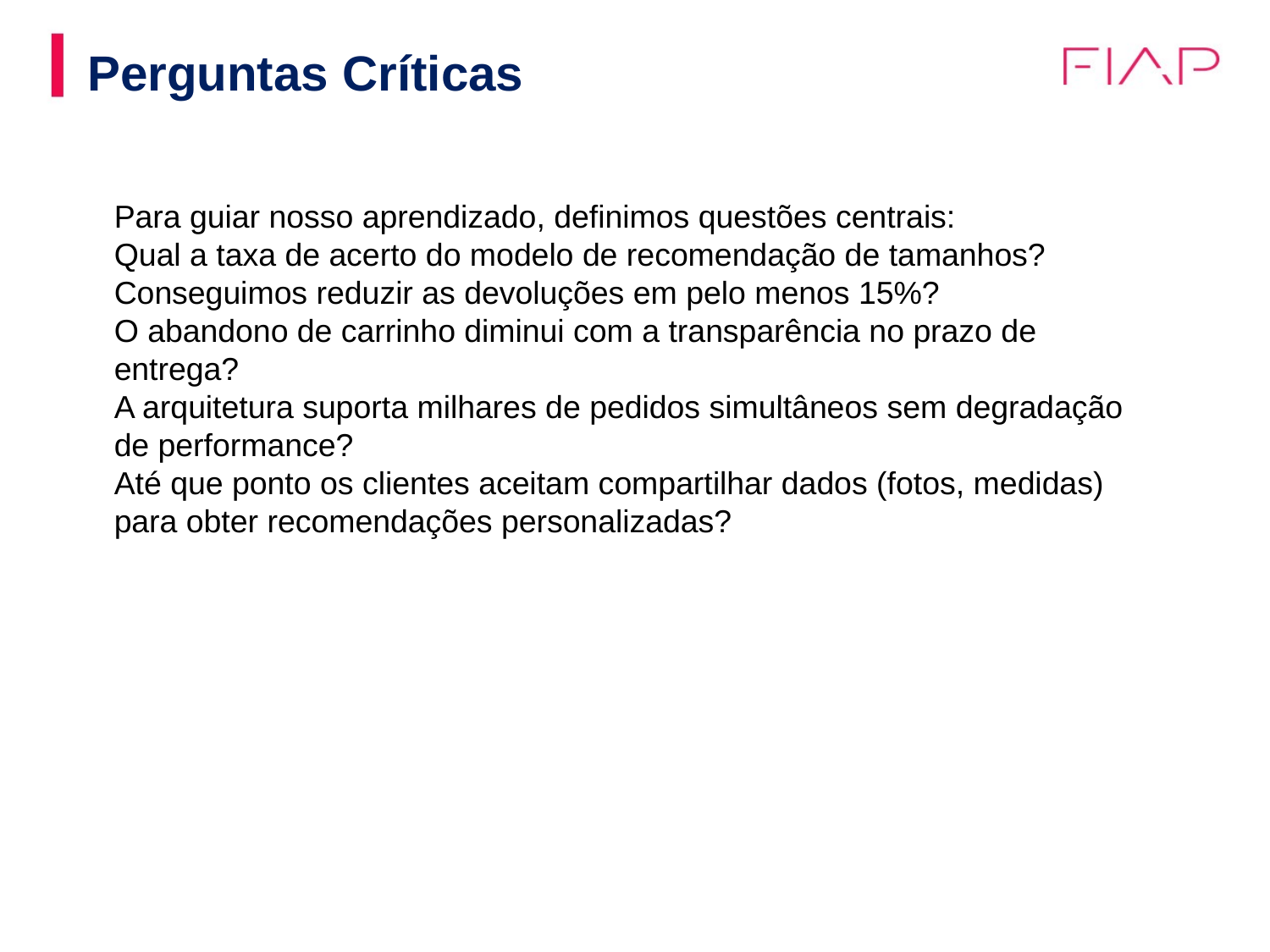

# Perguntas Críticas
Para guiar nosso aprendizado, definimos questões centrais:
Qual a taxa de acerto do modelo de recomendação de tamanhos?
Conseguimos reduzir as devoluções em pelo menos 15%?
O abandono de carrinho diminui com a transparência no prazo de entrega?
A arquitetura suporta milhares de pedidos simultâneos sem degradação de performance?
Até que ponto os clientes aceitam compartilhar dados (fotos, medidas) para obter recomendações personalizadas?